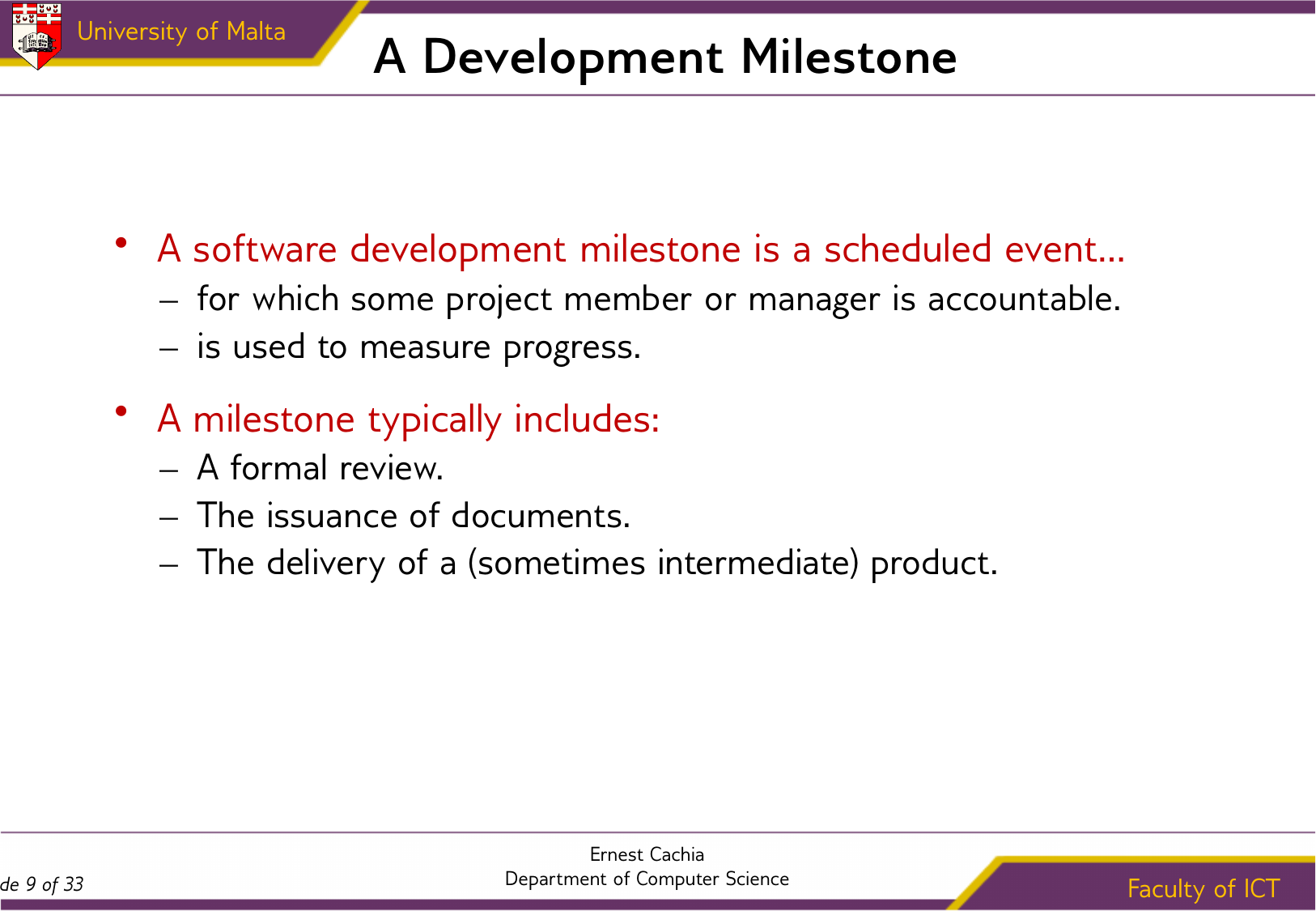

# A Development Milestone
A software development milestone is a scheduled event…
for which some project member or manager is accountable.
is used to measure progress.
A milestone typically includes:
A formal review.
The issuance of documents.
The delivery of a (sometimes intermediate) product.
Ernest Cachia
Department of Computer Science
Faculty of ICT